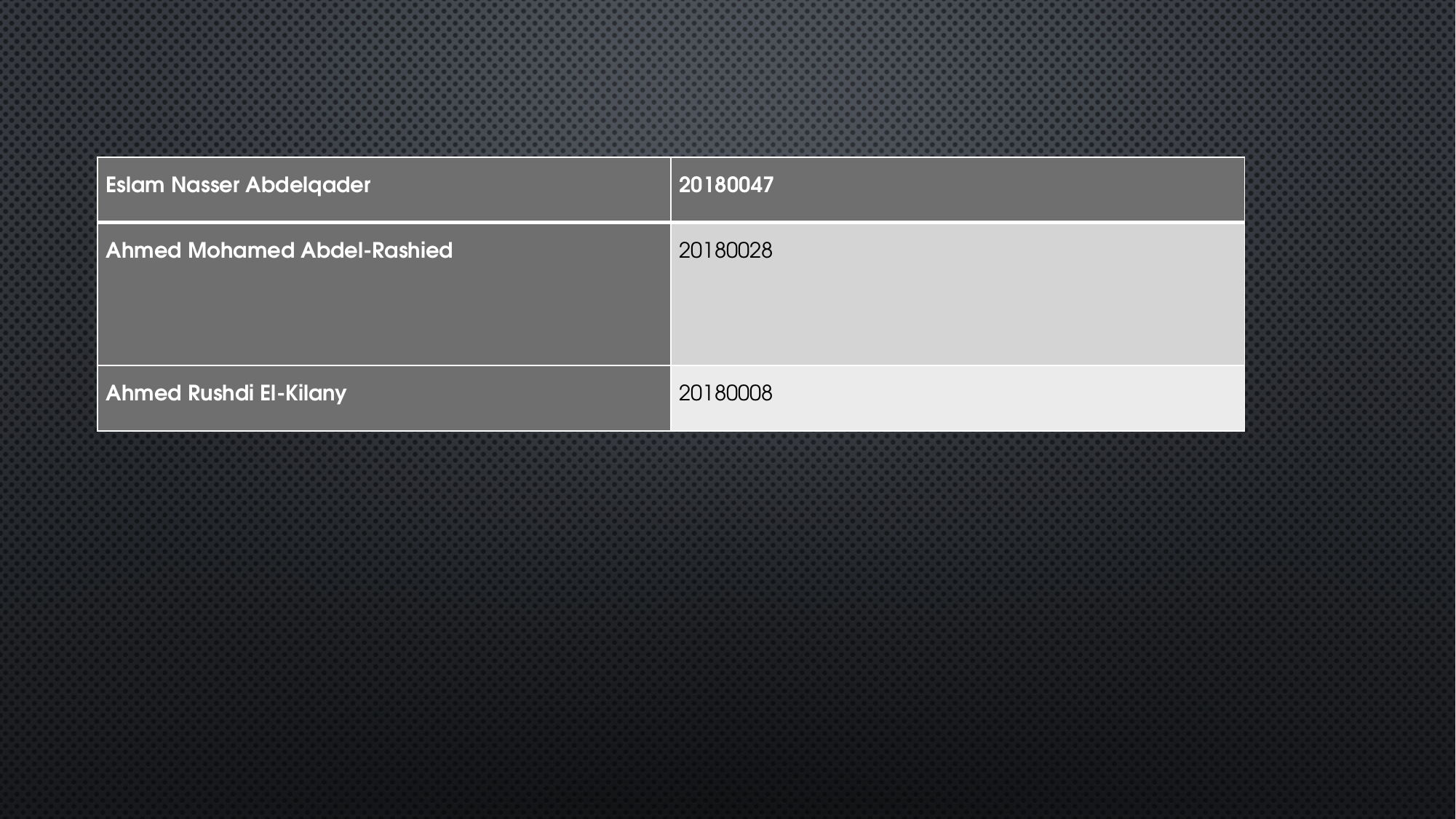

| Eslam Nasser Abdelqader | 20180047 |
| --- | --- |
| Ahmed Mohamed Abdel-Rashied | 20180028 |
| Ahmed Rushdi El-Kilany | 20180008 |